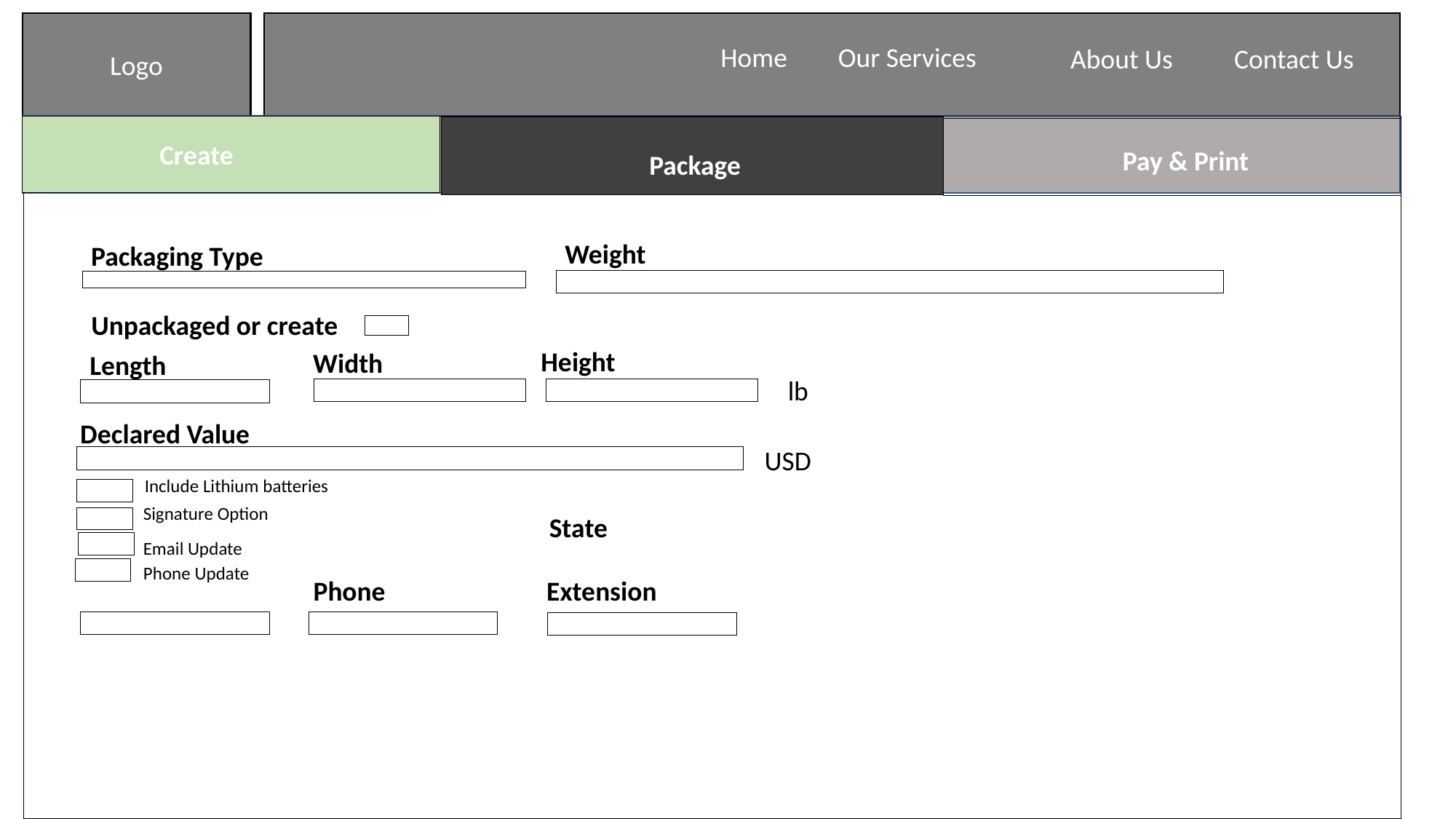

Logo

Logo
Home
Our Services
About Us
Contact Us

Create
Pay & Print
Package
Weight
Packaging Type

Unpackaged or create

Height
Width
Length
lb

Declared Value
USD

Include Lithium batteries

Signature Option
State

Email Update

Phone Update

Phone
Extension